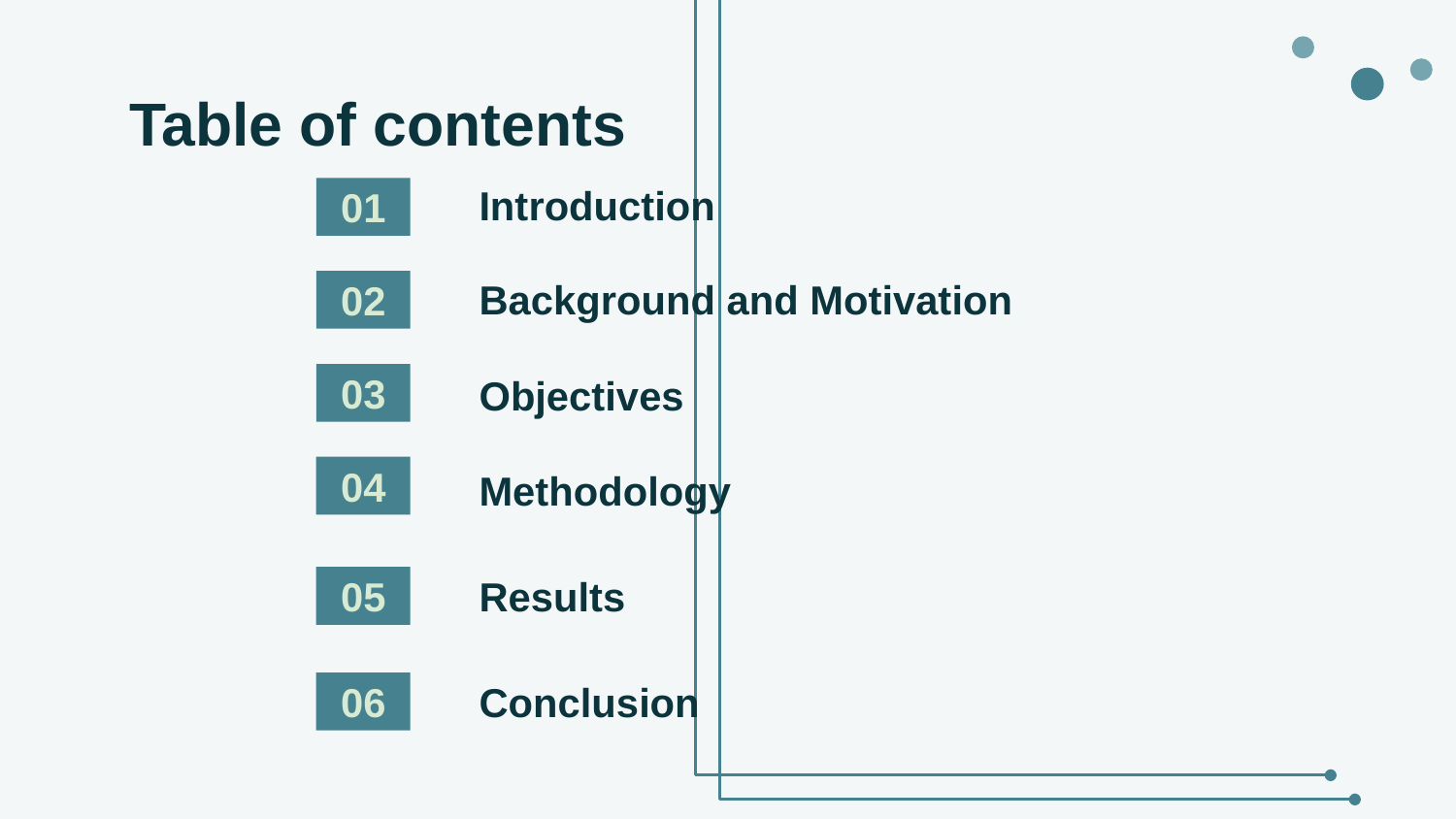

# Table of contents
01
Introduction
02
Background and Motivation
03
Objectives
04
Methodology
05
Results
06
Conclusion